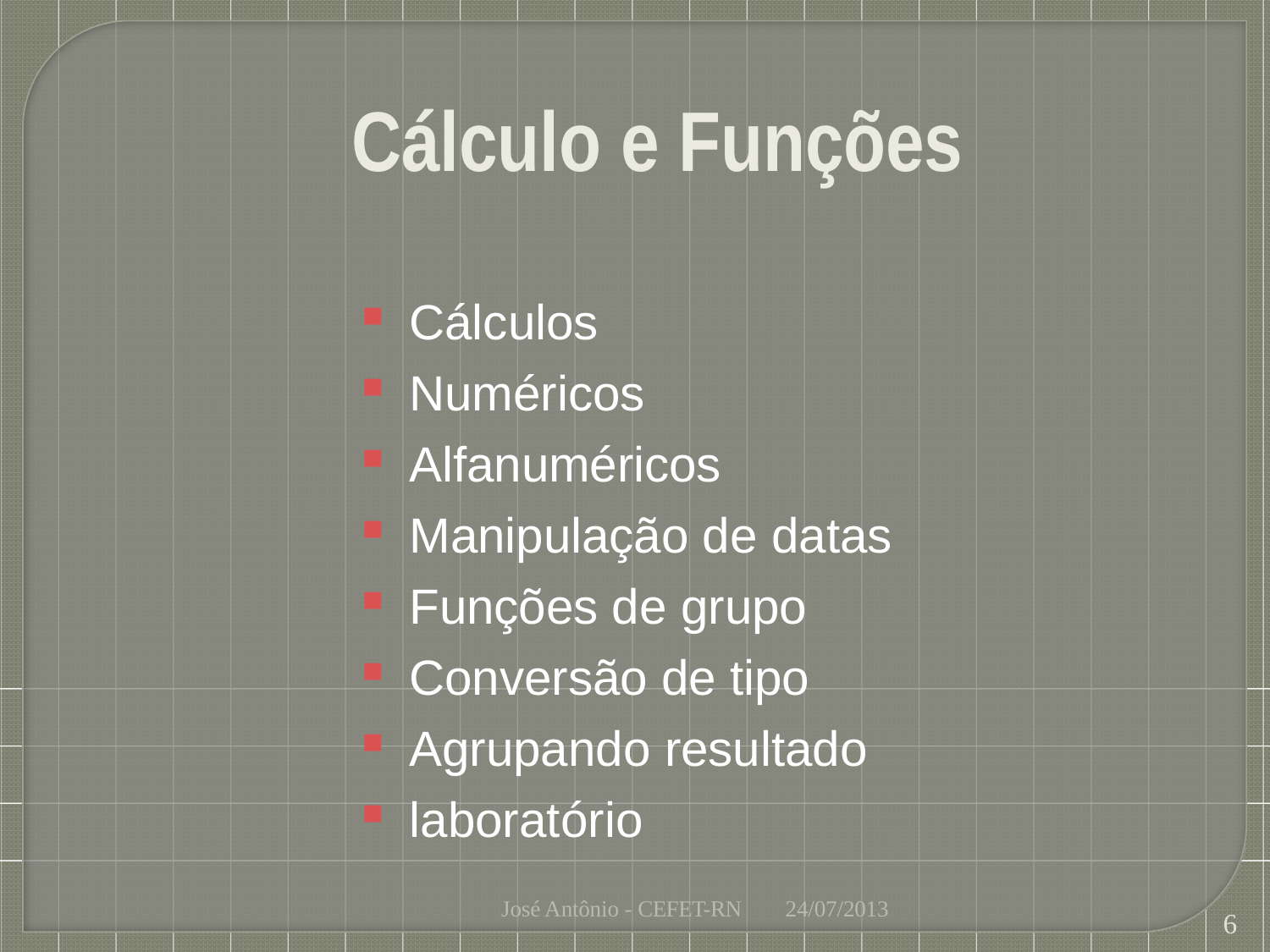

# Cálculo e Funções
Cálculos
Numéricos
Alfanuméricos
Manipulação de datas
Funções de grupo
Conversão de tipo
Agrupando resultado
laboratório
José Antônio - CEFET-RN
24/07/2013
6